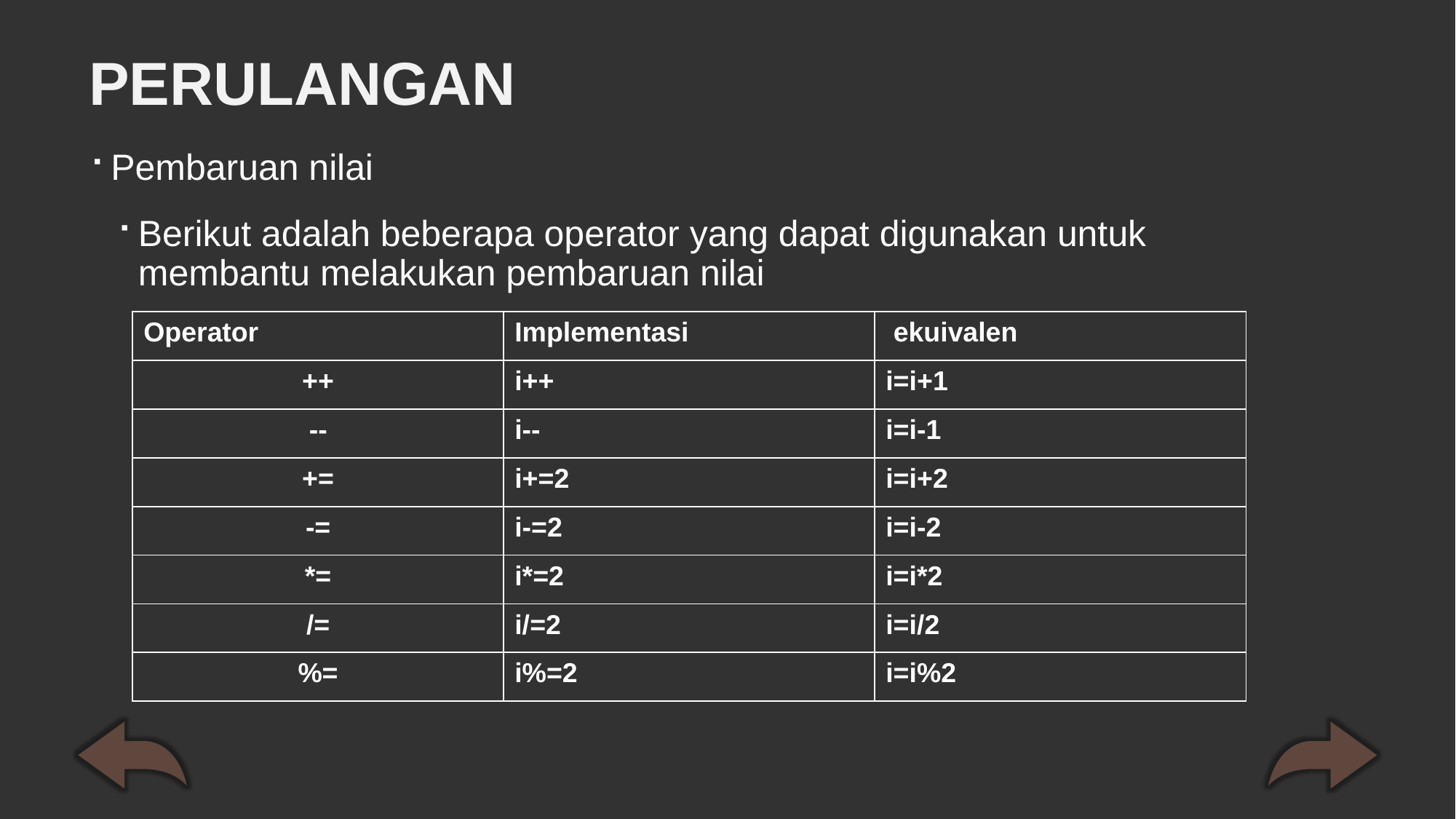

# PERULANGAN
Pembaruan nilai
Berikut adalah beberapa operator yang dapat digunakan untuk membantu melakukan pembaruan nilai
| Operator | Implementasi | ekuivalen |
| --- | --- | --- |
| ++ | i++ | i=i+1 |
| -- | i-- | i=i-1 |
| += | i+=2 | i=i+2 |
| -= | i-=2 | i=i-2 |
| \*= | i\*=2 | i=i\*2 |
| /= | i/=2 | i=i/2 |
| %= | i%=2 | i=i%2 |